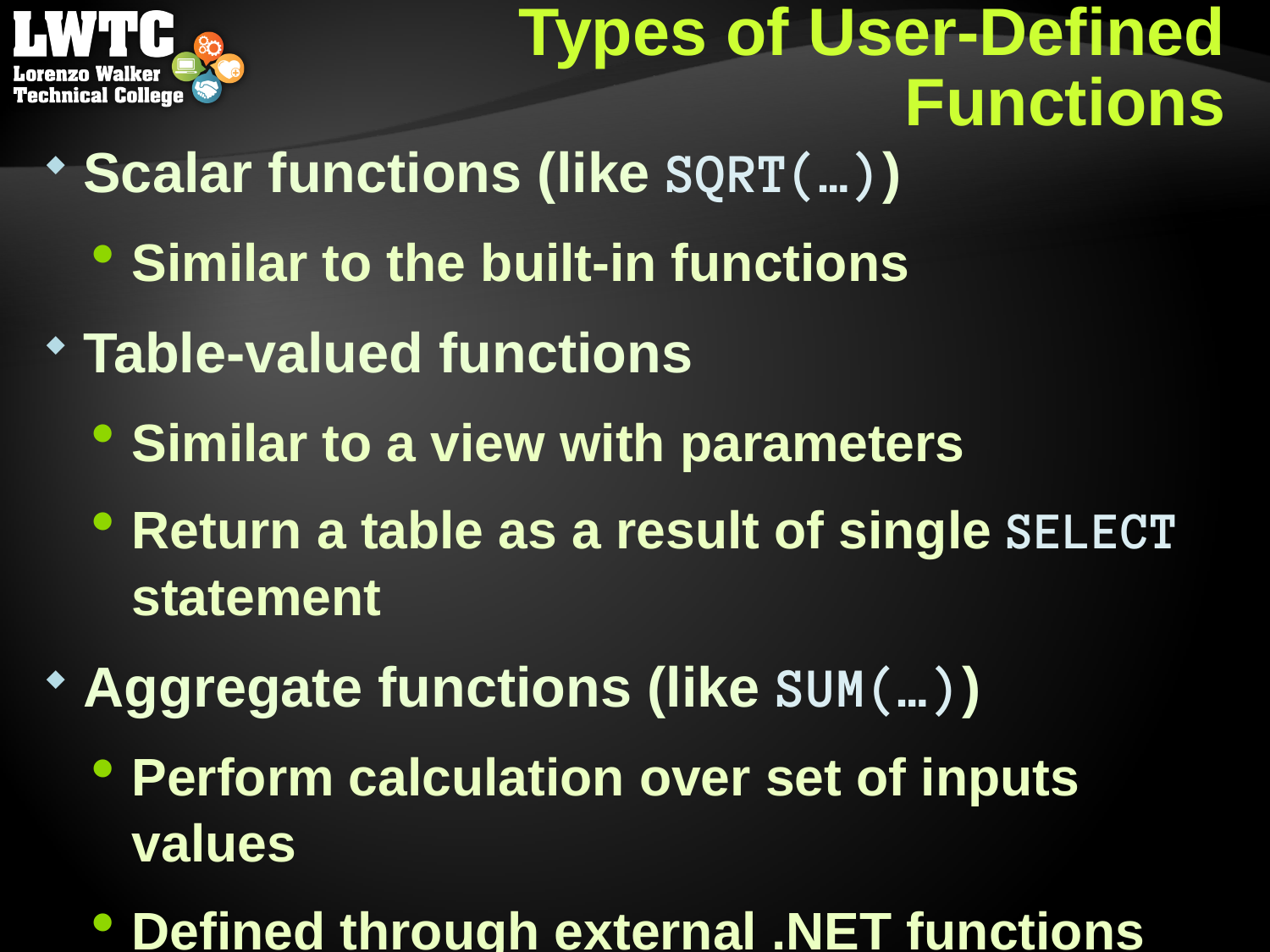

# Types of User-Defined Functions
Scalar functions (like SQRT(…))
Similar to the built-in functions
Table-valued functions
Similar to a view with parameters
Return a table as a result of single SELECT statement
Aggregate functions (like SUM(…))
Perform calculation over set of inputs values
Defined through external .NET functions